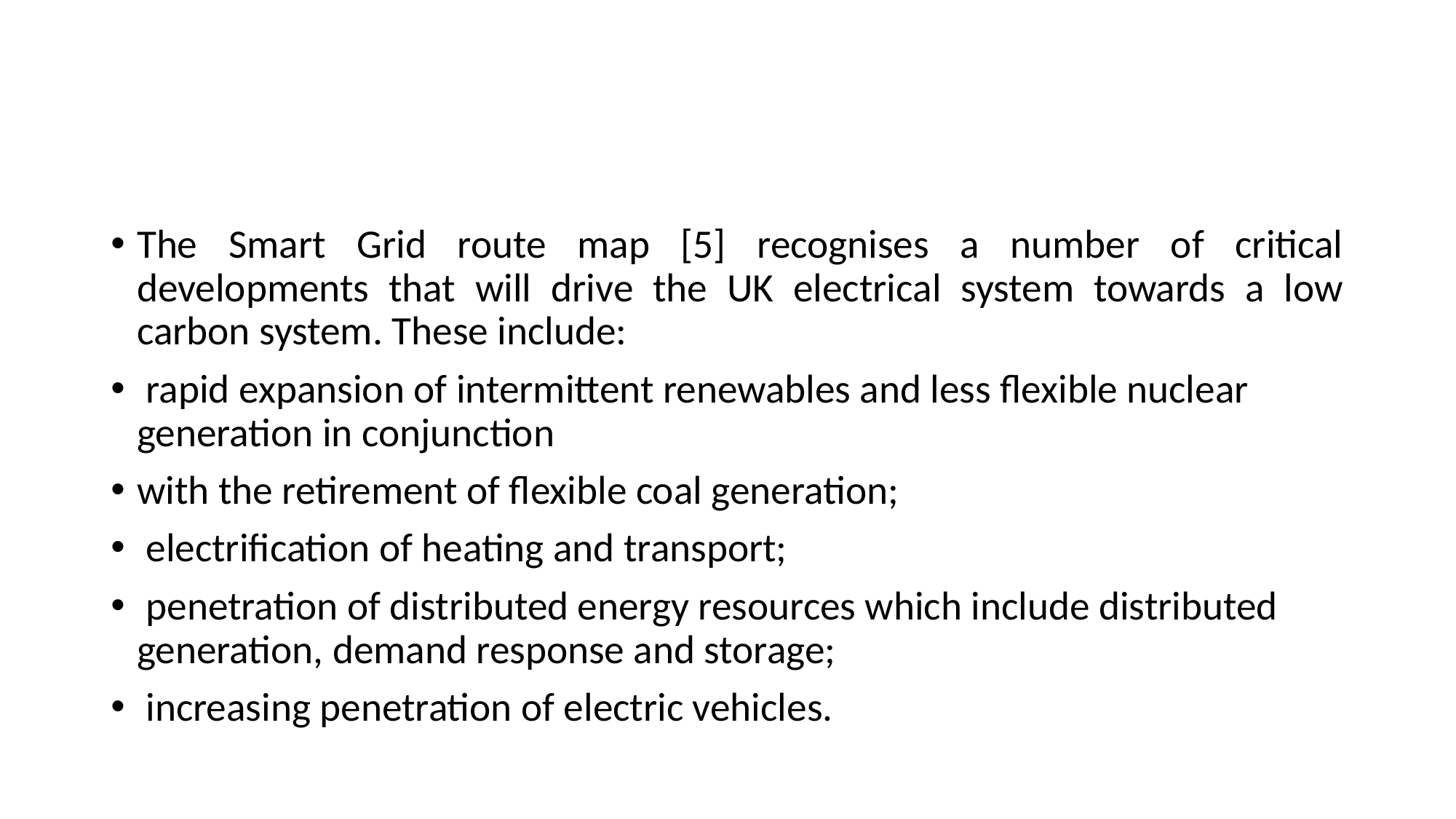

#
The Smart Grid route map [5] recognises a number of critical developments that will drive the UK electrical system towards a low carbon system. These include:
 rapid expansion of intermittent renewables and less flexible nuclear generation in conjunction
with the retirement of flexible coal generation;
 electrification of heating and transport;
 penetration of distributed energy resources which include distributed generation, demand response and storage;
 increasing penetration of electric vehicles.